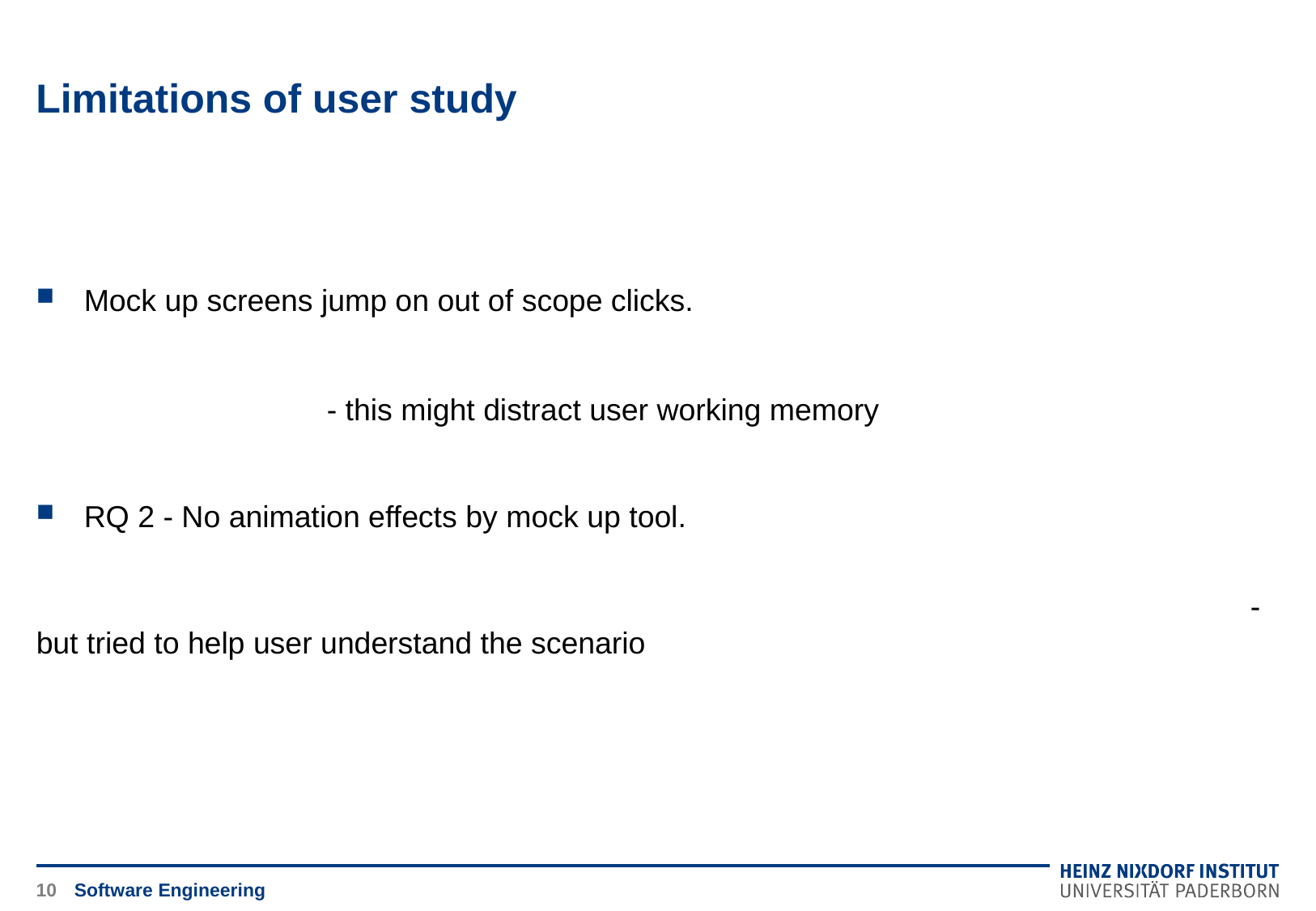

# Limitations of user study

Mock up screens jump on out of scope clicks.
											- this might distract user working memory

RQ 2 - No animation effects by mock up tool.
										- but tried to help user understand the scenario
10
Software Engineering